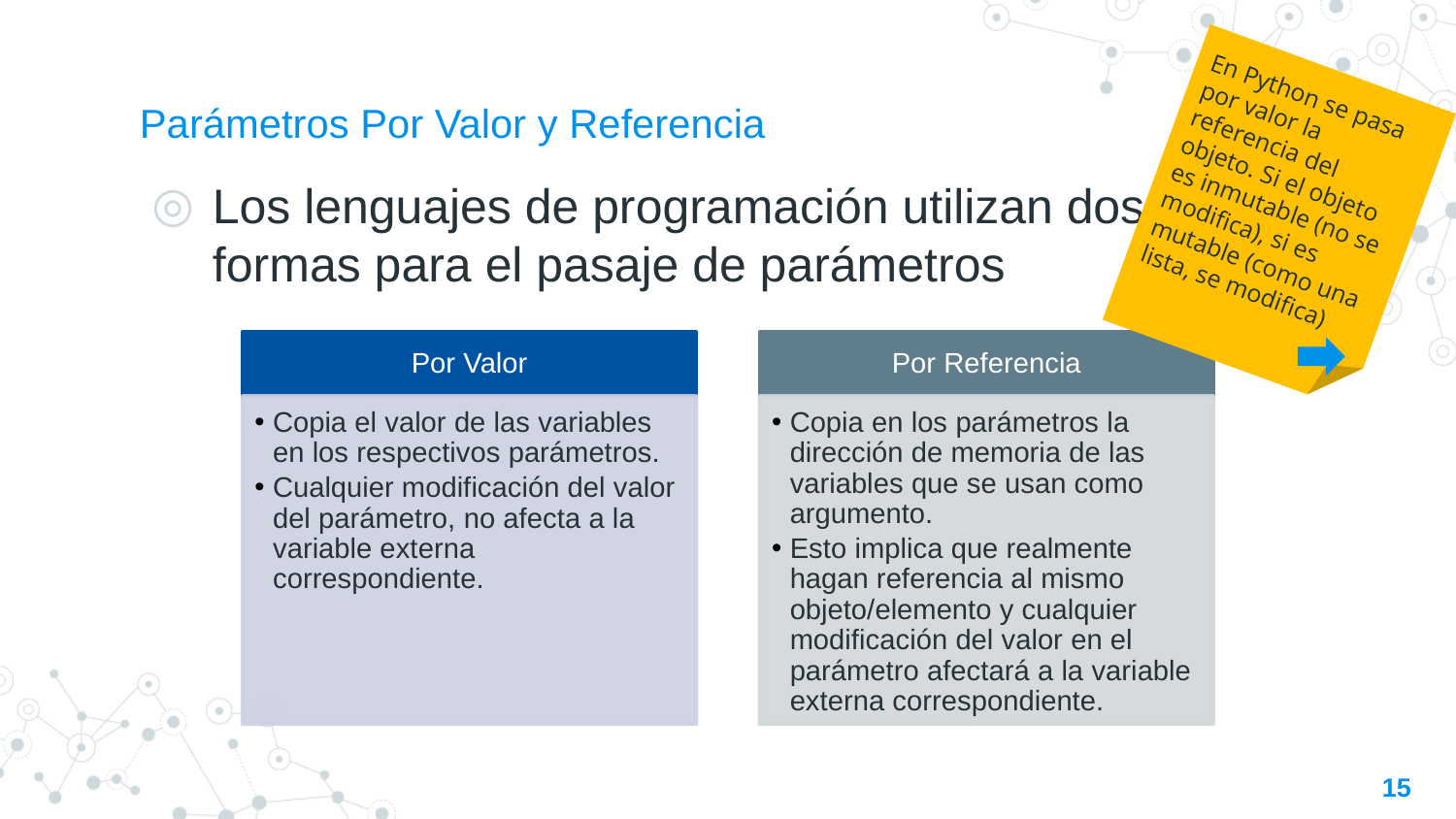

# Parámetros Por Valor y Referencia
En Python se pasa por valor la referencia del objeto. Si el objeto es inmutable (no se modifica), si es mutable (como una lista, se modifica)
Los lenguajes de programación utilizan dos formas para el pasaje de parámetros
Por Valor
Copia el valor de las variables en los respectivos parámetros.
Cualquier modificación del valor del parámetro, no afecta a la variable externa correspondiente.
Por Referencia
Copia en los parámetros la dirección de memoria de las variables que se usan como argumento.
Esto implica que realmente hagan referencia al mismo objeto/elemento y cualquier modificación del valor en el parámetro afectará a la variable externa correspondiente.

15